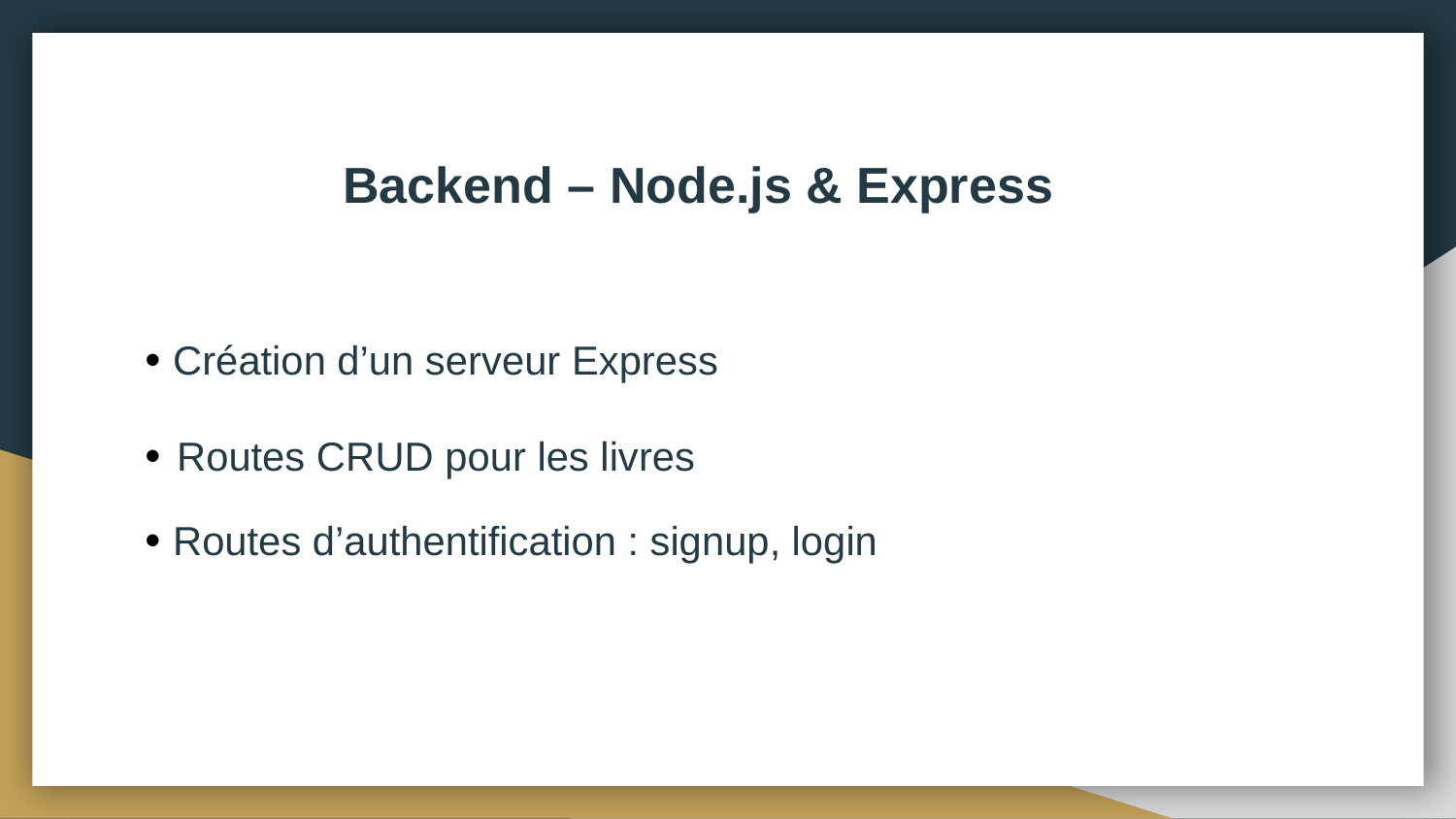

# Backend – Node.js & Express

• Création d’un serveur Express
• Routes CRUD pour les livres
• Routes d’authentification : signup, login